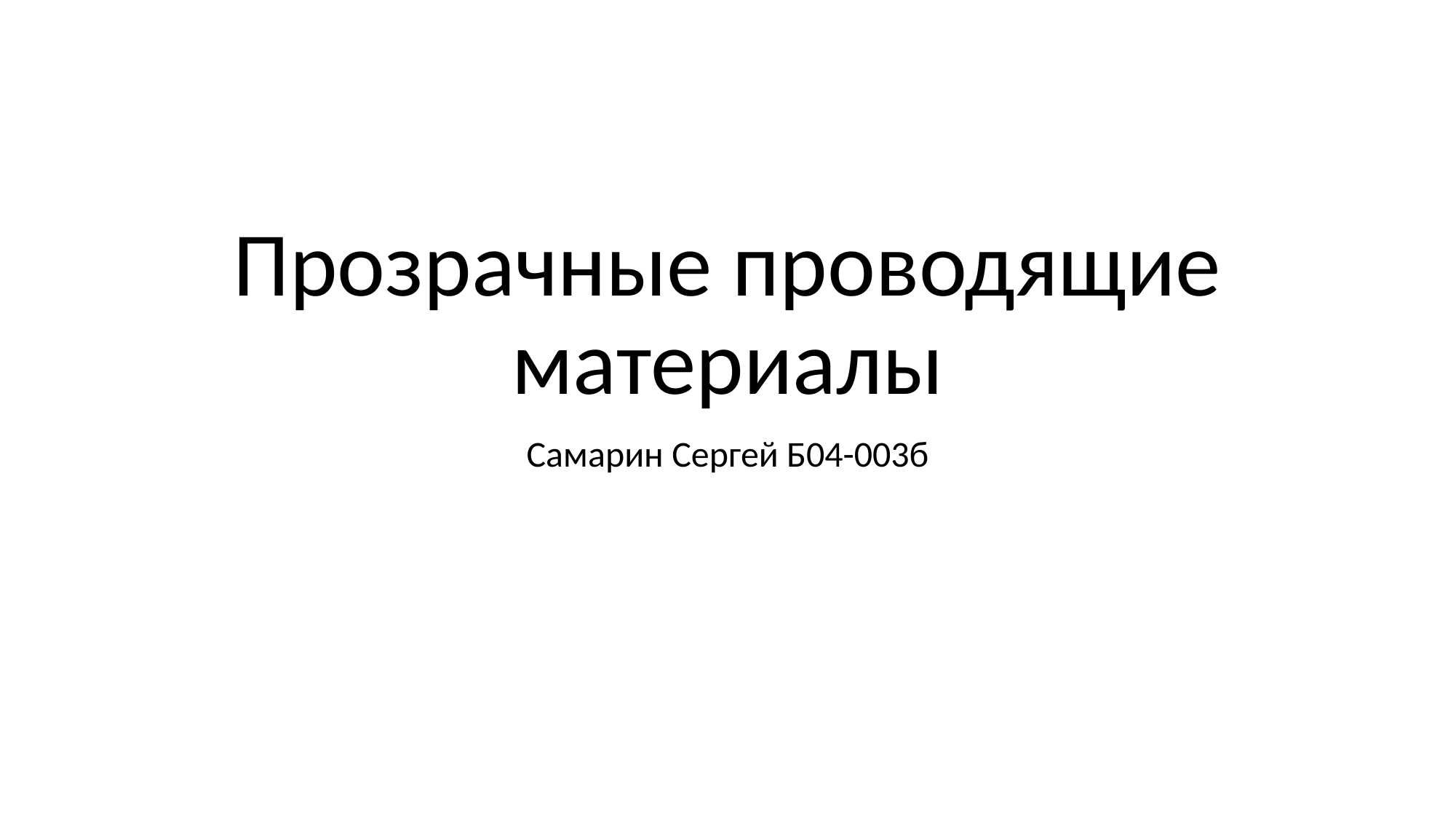

# Прозрачные проводящие материалы
Самарин Сергей Б04-003б